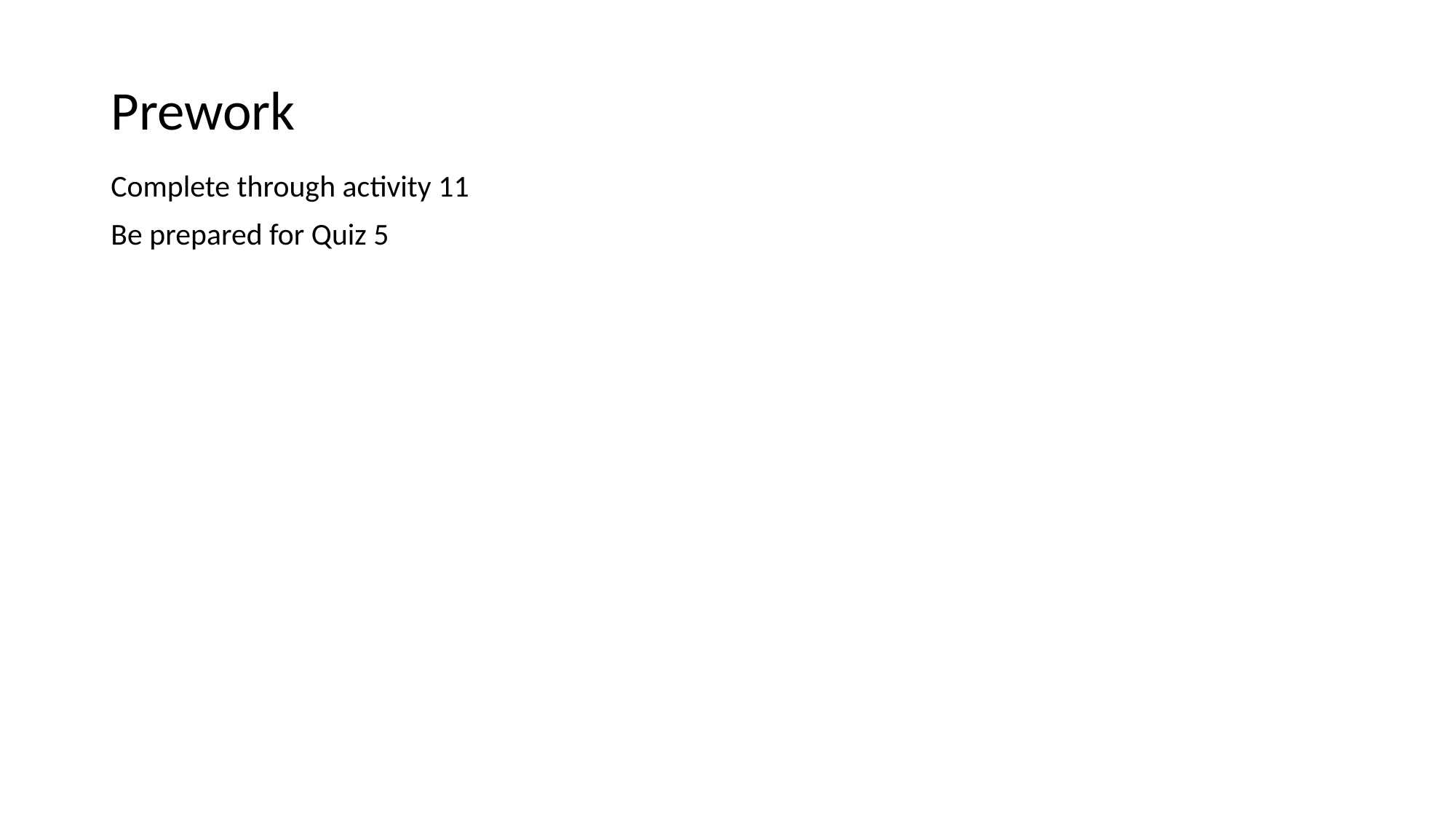

# Prework
Complete through activity 11
Be prepared for Quiz 5